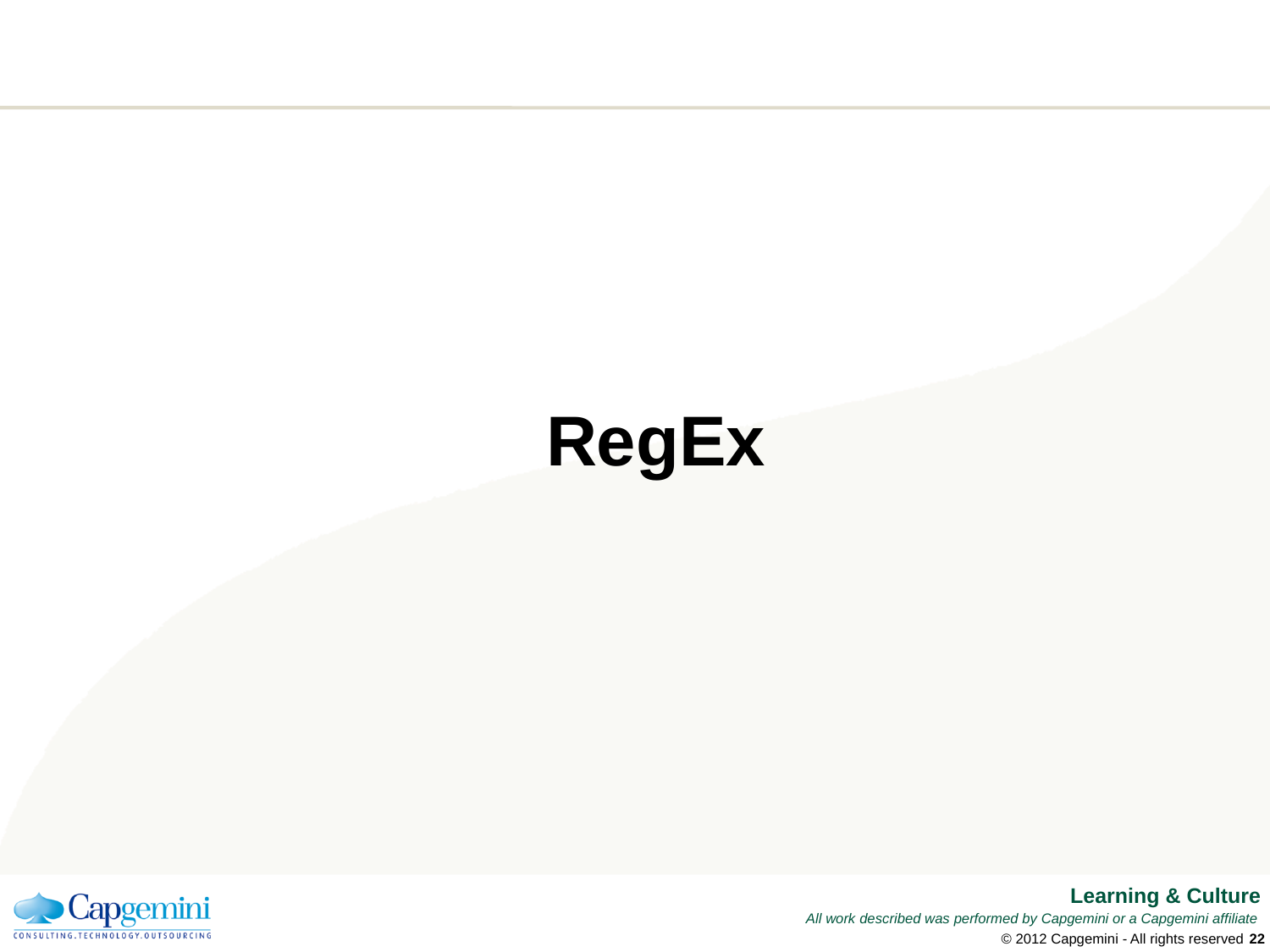

RegEx

© 2012 Capgemini - All rights reserved
22